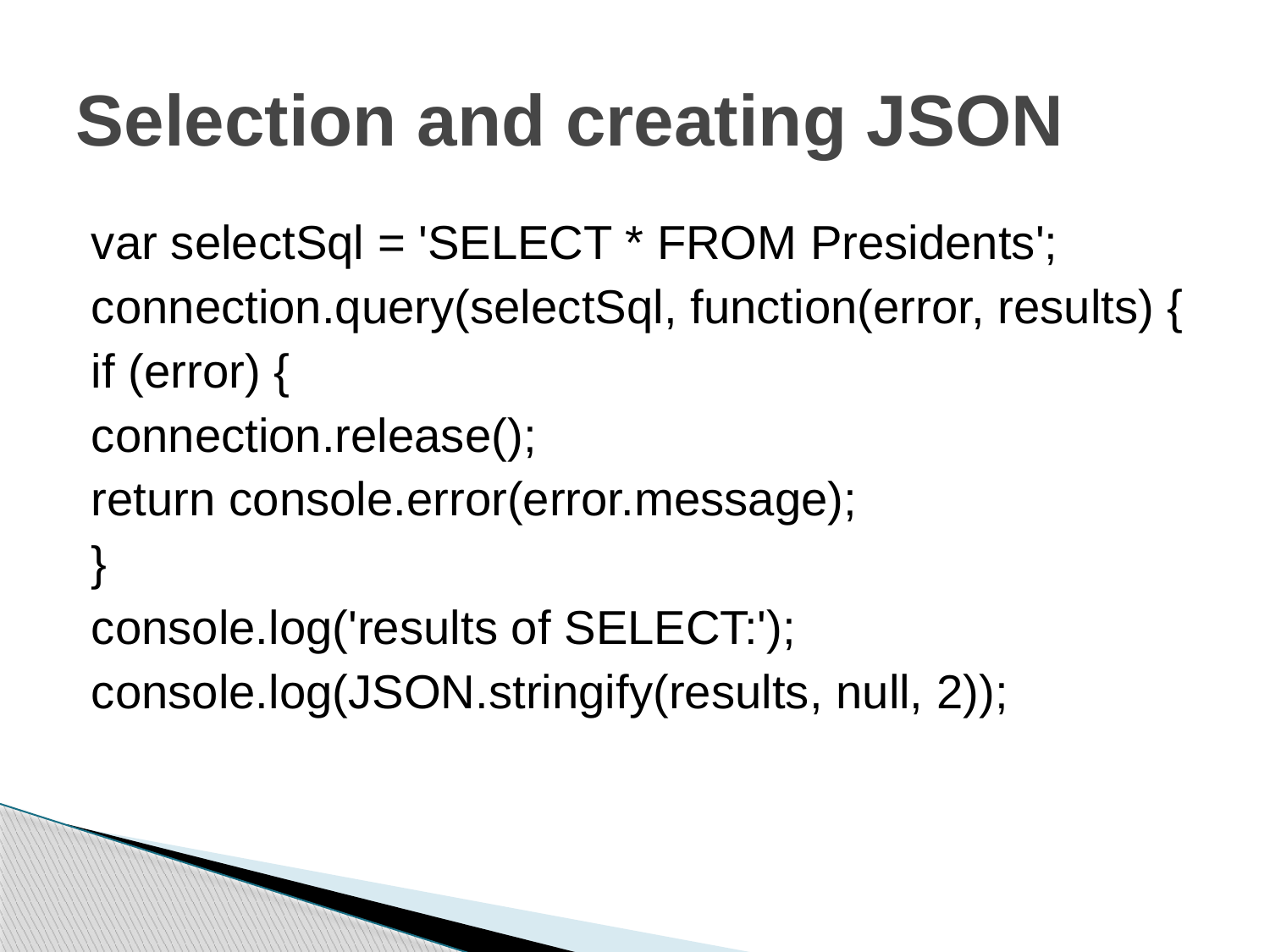

# Selection and creating JSON
var selectSql = 'SELECT * FROM Presidents';
connection.query(selectSql, function(error, results) {
if (error) {
connection.release();
return console.error(error.message);
}
console.log('results of SELECT:');
console.log(JSON.stringify(results, null, 2));